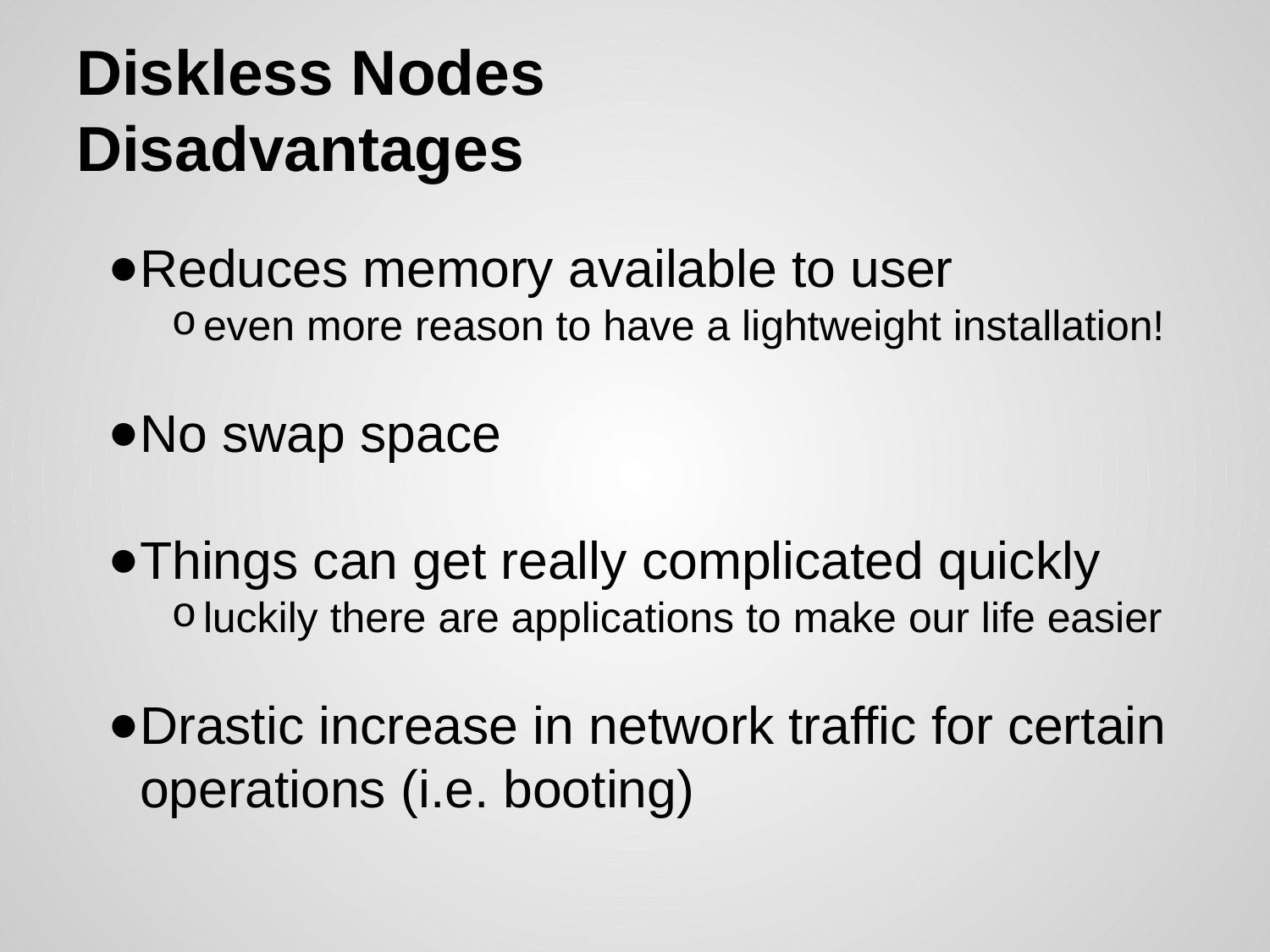

# Diskless Nodes
Disadvantages
Reduces memory available to user
even more reason to have a lightweight installation!
No swap space
Things can get really complicated quickly
luckily there are applications to make our life easier
Drastic increase in network traffic for certain operations (i.e. booting)